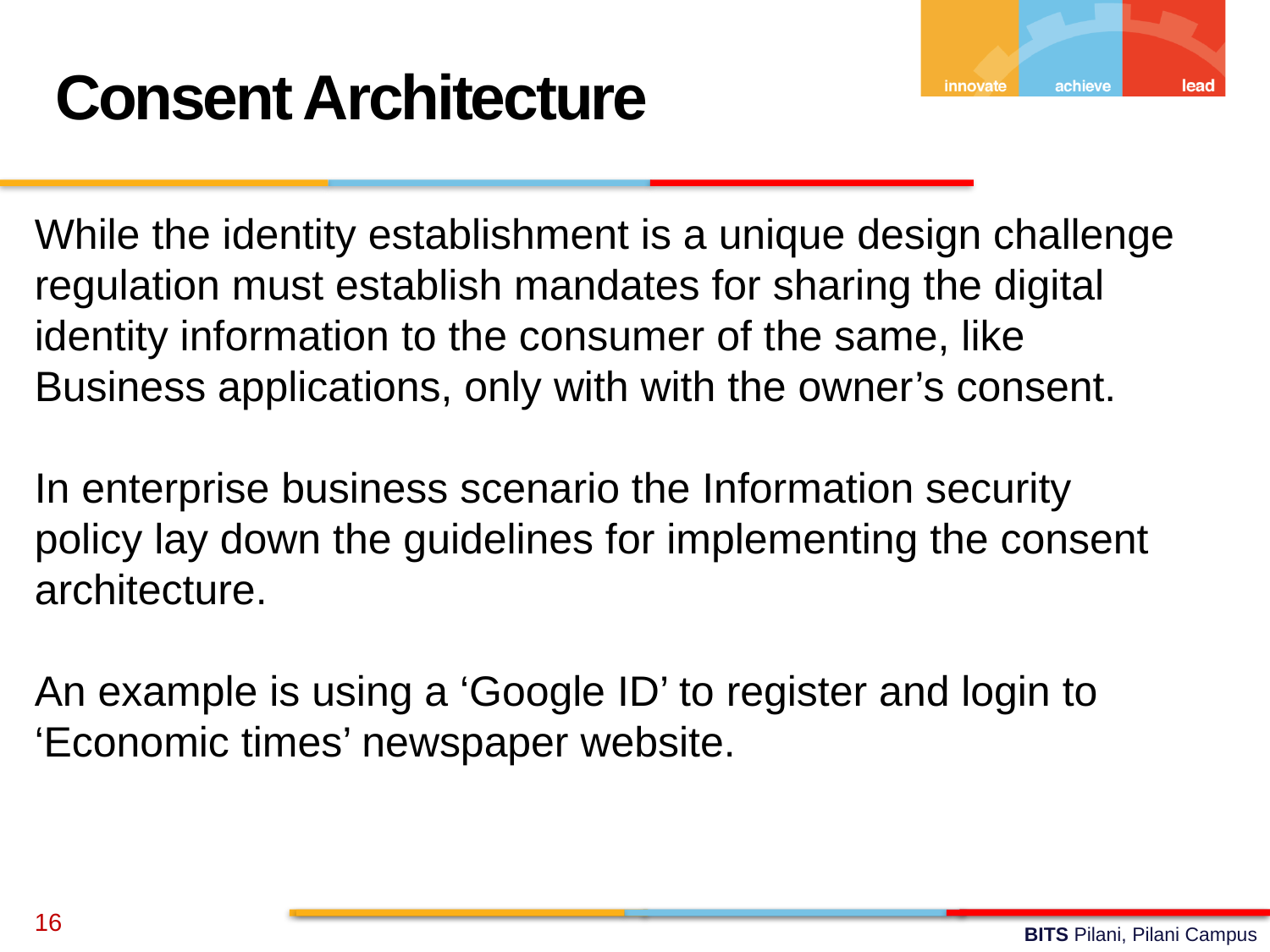

Consent Architecture
While the identity establishment is a unique design challenge regulation must establish mandates for sharing the digital identity information to the consumer of the same, like Business applications, only with with the owner’s consent.

In enterprise business scenario the Information security policy lay down the guidelines for implementing the consent architecture.

An example is using a ‘Google ID’ to register and login to ‘Economic times’ newspaper website.
16